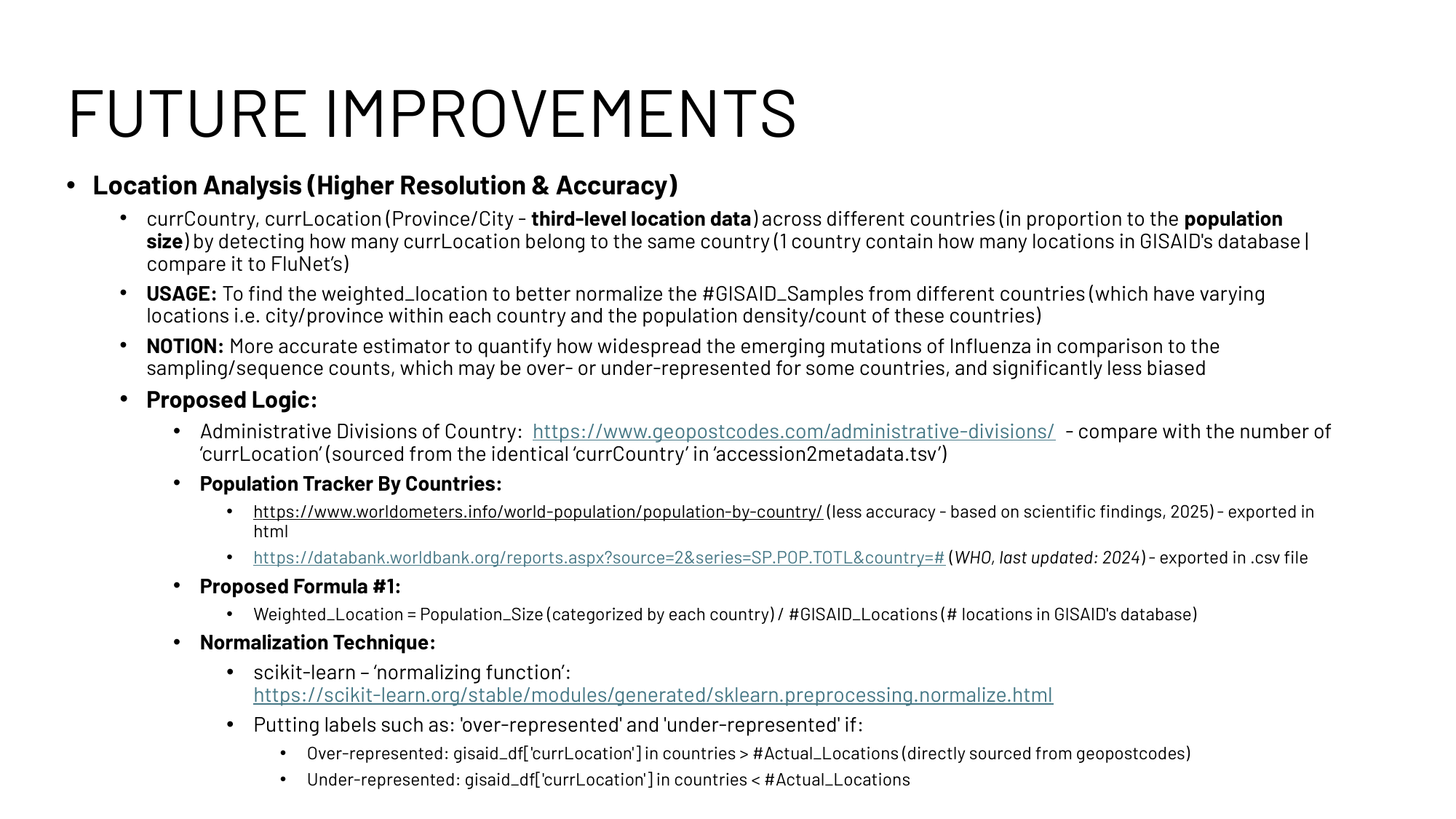

# FUTURE IMPROVEMENTS
Location Analysis (Higher Resolution & Accuracy)
currCountry, currLocation (Province/City - third-level location data) across different countries (in proportion to the population size) by detecting how many currLocation belong to the same country (1 country contain how many locations in GISAID's database | compare it to FluNet’s)
USAGE: To find the weighted_location to better normalize the #GISAID_Samples from different countries (which have varying locations i.e. city/province within each country and the population density/count of these countries)
NOTION: More accurate estimator to quantify how widespread the emerging mutations of Influenza in comparison to the sampling/sequence counts, which may be over- or under-represented for some countries, and significantly less biased
Proposed Logic:
Administrative Divisions of Country:  https://www.geopostcodes.com/administrative-divisions/ - compare with the number of ‘currLocation’ (sourced from the identical ‘currCountry’ in ‘accession2metadata.tsv’)
Population Tracker By Countries:
https://www.worldometers.info/world-population/population-by-country/ (less accuracy - based on scientific findings, 2025) - exported in html
https://databank.worldbank.org/reports.aspx?source=2&series=SP.POP.TOTL&country=# (WHO, last updated: 2024) - exported in .csv file
Proposed Formula #1:
Weighted_Location = Population_Size (categorized by each country) / #GISAID_Locations (# locations in GISAID's database)
Normalization Technique:
scikit-learn – ‘normalizing function’: https://scikit-learn.org/stable/modules/generated/sklearn.preprocessing.normalize.html
Putting labels such as: 'over-represented' and 'under-represented' if:
Over-represented: gisaid_df['currLocation'] in countries > #Actual_Locations (directly sourced from geopostcodes)
Under-represented: gisaid_df['currLocation'] in countries < #Actual_Locations